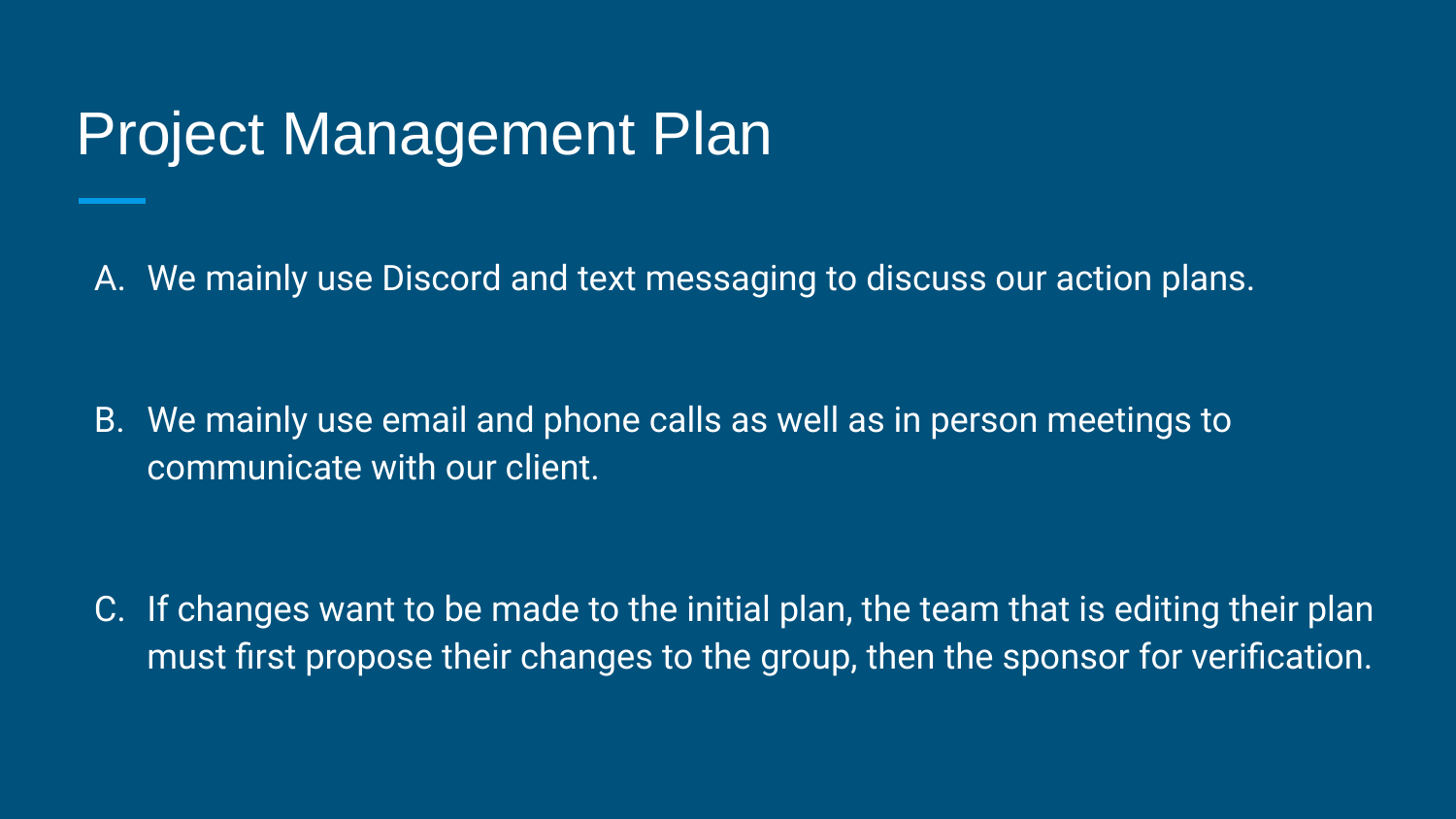

# Project Management Plan
We mainly use Discord and text messaging to discuss our action plans.

We mainly use email and phone calls as well as in person meetings to communicate with our client.

If changes want to be made to the initial plan, the team that is editing their plan must first propose their changes to the group, then the sponsor for verification.